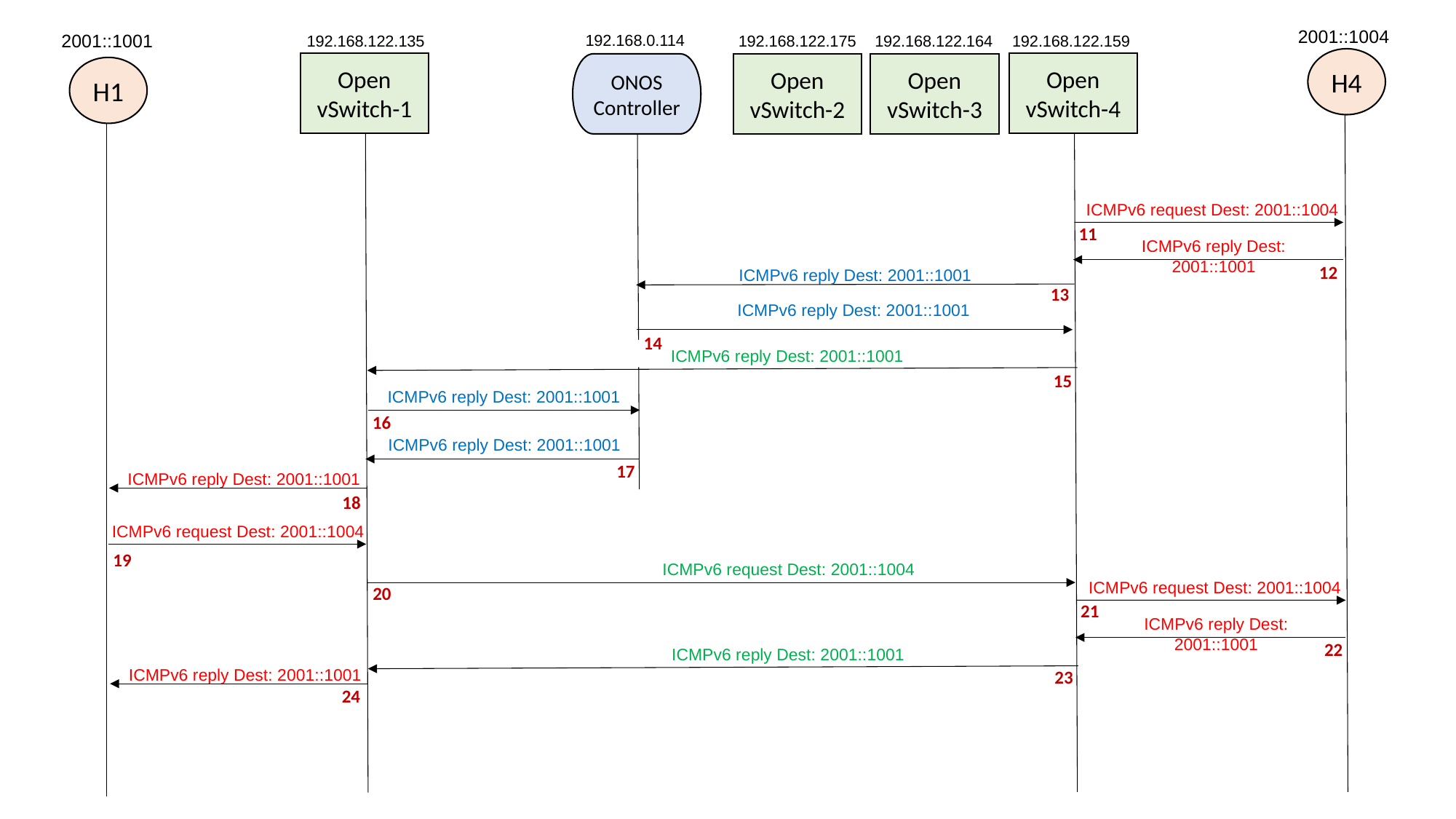

2001::1004
2001::1001
192.168.0.114
192.168.122.164
192.168.122.135
192.168.122.175
192.168.122.159
H4
Open vSwitch-4
Open vSwitch-1
Open vSwitch-2
ONOS Controller
Open vSwitch-3
H1
ICMPv6 request Dest: 2001::1004
11
ICMPv6 reply Dest: 2001::1001
12
ICMPv6 reply Dest: 2001::1001
13
ICMPv6 reply Dest: 2001::1001
14
ICMPv6 reply Dest: 2001::1001
15
ICMPv6 reply Dest: 2001::1001
16
ICMPv6 reply Dest: 2001::1001
17
ICMPv6 reply Dest: 2001::1001
18
ICMPv6 request Dest: 2001::1004
19
ICMPv6 request Dest: 2001::1004
ICMPv6 request Dest: 2001::1004
20
21
ICMPv6 reply Dest: 2001::1001
22
ICMPv6 reply Dest: 2001::1001
ICMPv6 reply Dest: 2001::1001
23
24